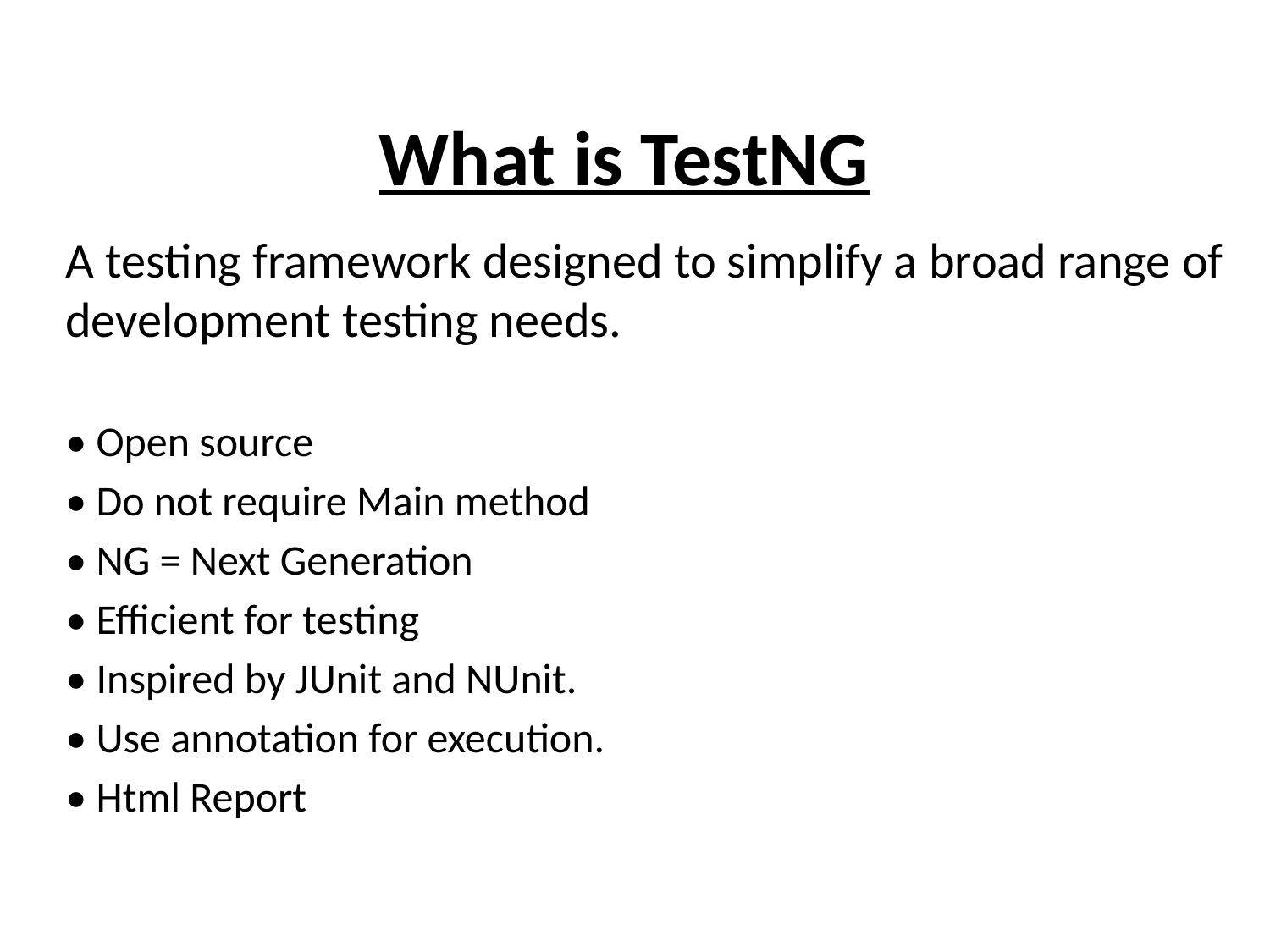

# What is TestNG
A testing framework designed to simplify a broad range of development testing needs.

• Open source
• Do not require Main method
• NG = Next Generation
• Efficient for testing
• Inspired by JUnit and NUnit.
• Use annotation for execution.
• Html Report